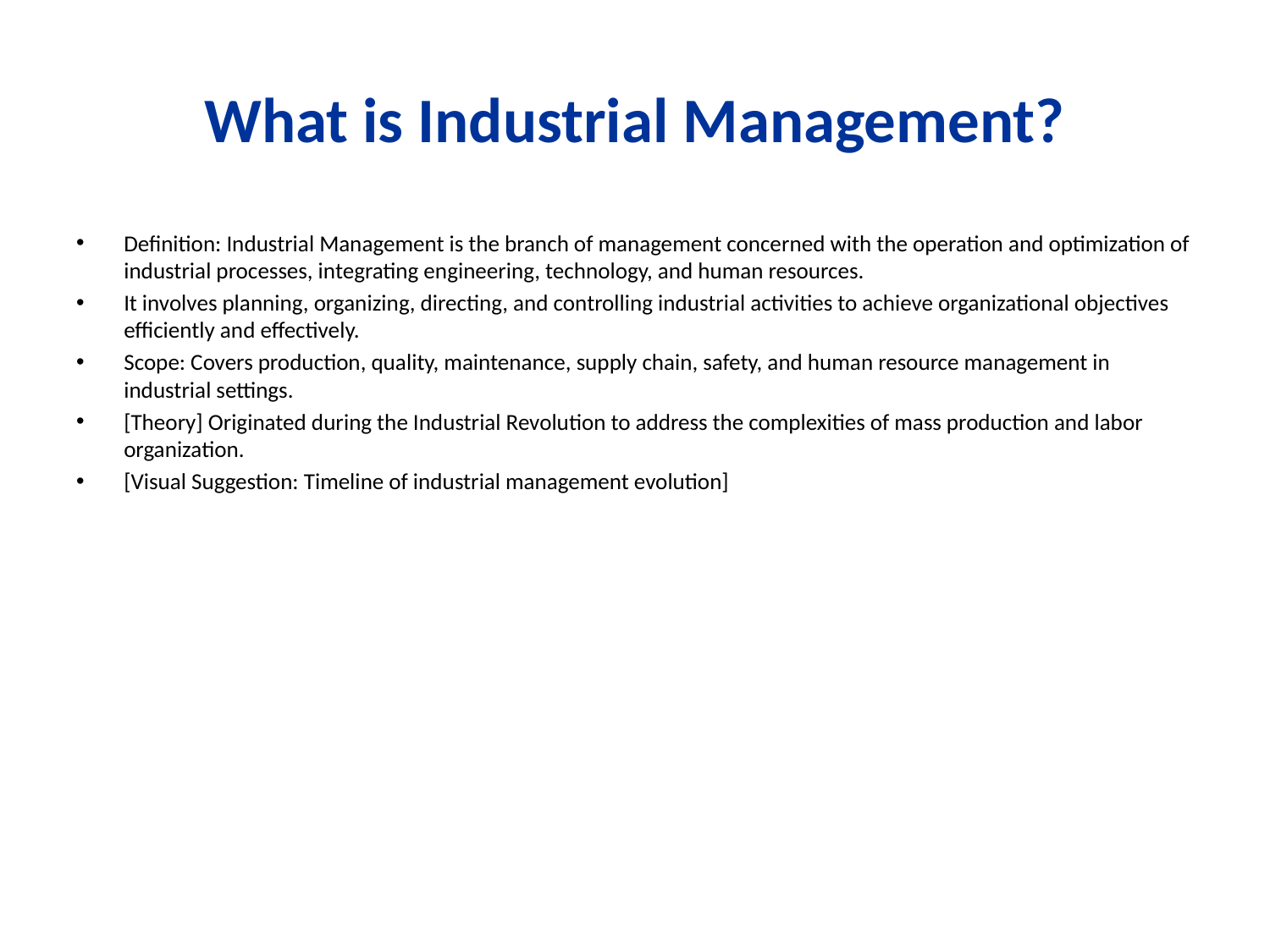

# What is Industrial Management?
Definition: Industrial Management is the branch of management concerned with the operation and optimization of industrial processes, integrating engineering, technology, and human resources.
It involves planning, organizing, directing, and controlling industrial activities to achieve organizational objectives efficiently and effectively.
Scope: Covers production, quality, maintenance, supply chain, safety, and human resource management in industrial settings.
[Theory] Originated during the Industrial Revolution to address the complexities of mass production and labor organization.
[Visual Suggestion: Timeline of industrial management evolution]